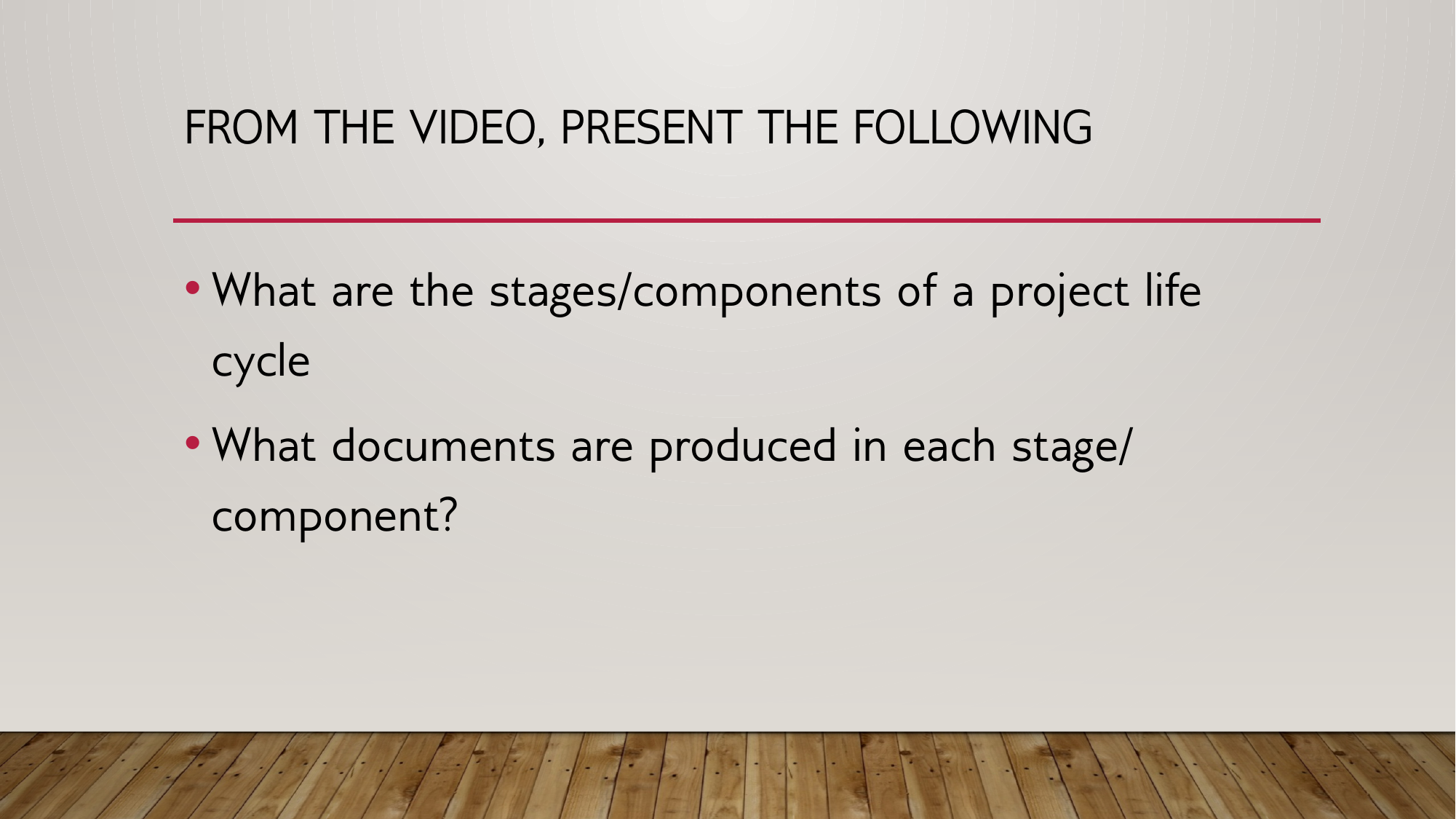

# FROM THE VIDEO, PRESENT THE FOLLOWING
What are the stages/components of a project life cycle
What documents are produced in each stage/ component?